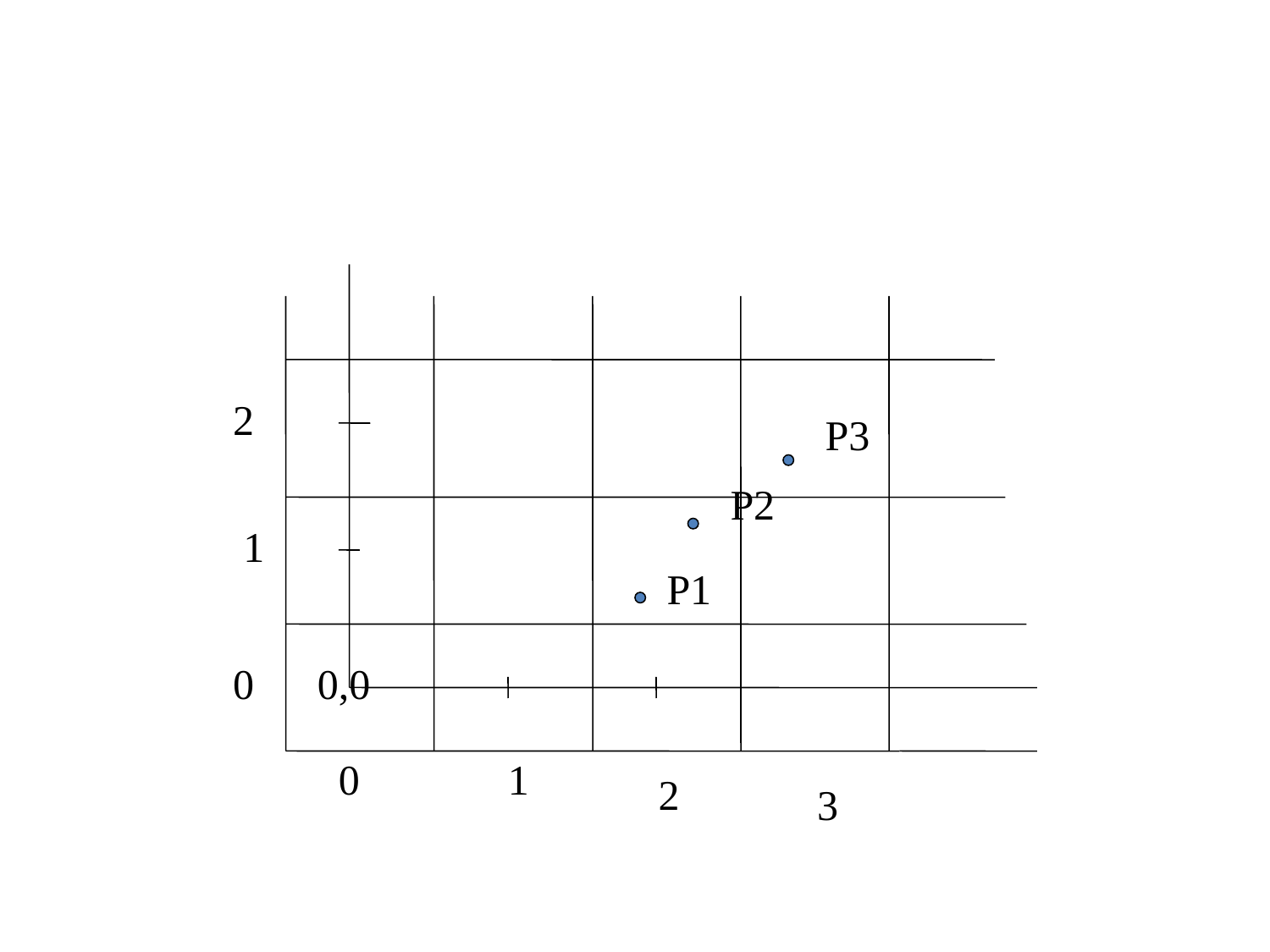

2
P3

P2

1

P1

0
0,0

0
1

2
3